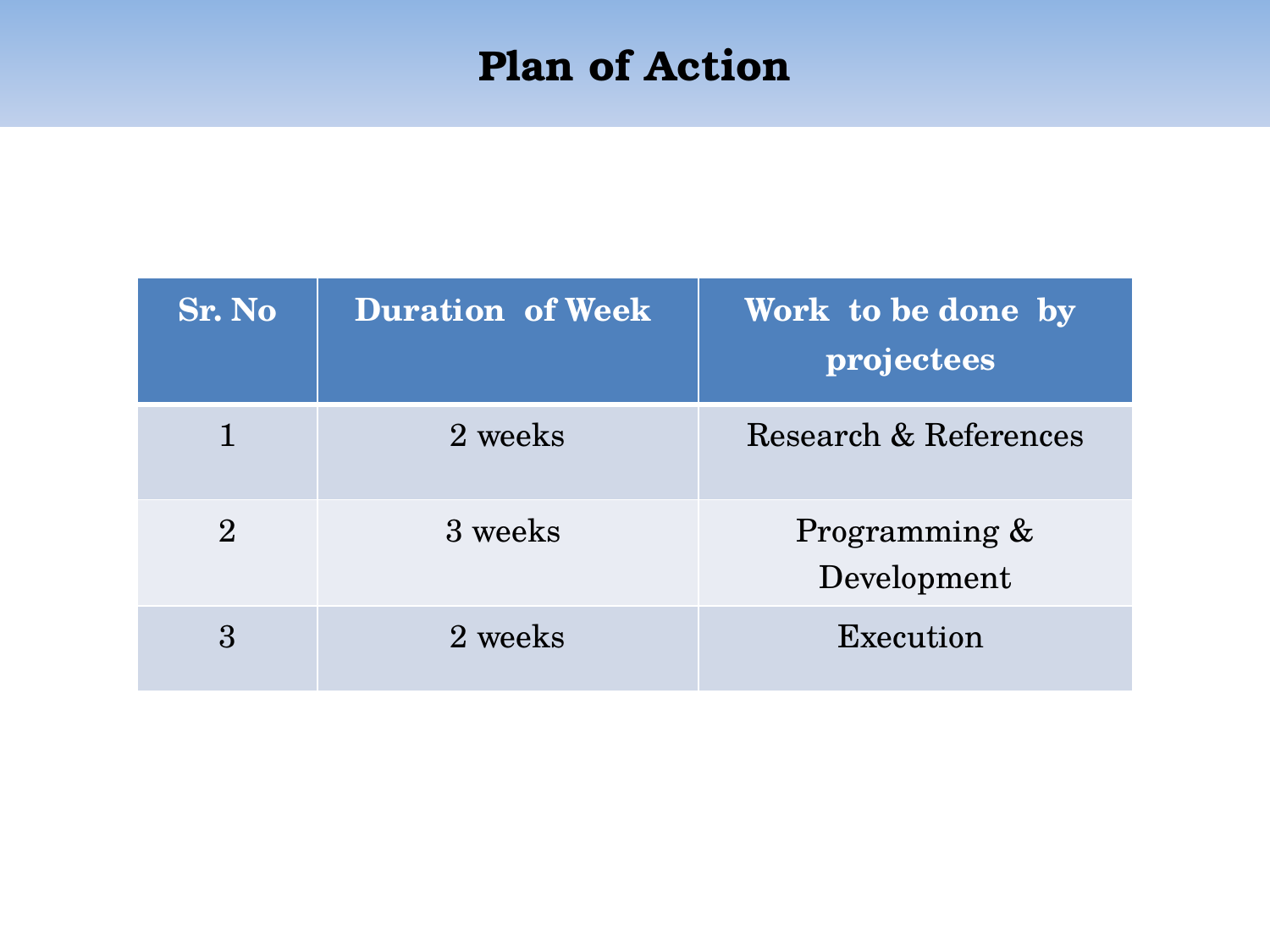

# Plan of Action
| Sr. No | Duration of Week | Work to be done by projectees |
| --- | --- | --- |
| 1 | 2 weeks | Research & References |
| 2 | 3 weeks | Programming & Development |
| 3 | 2 weeks | Execution |